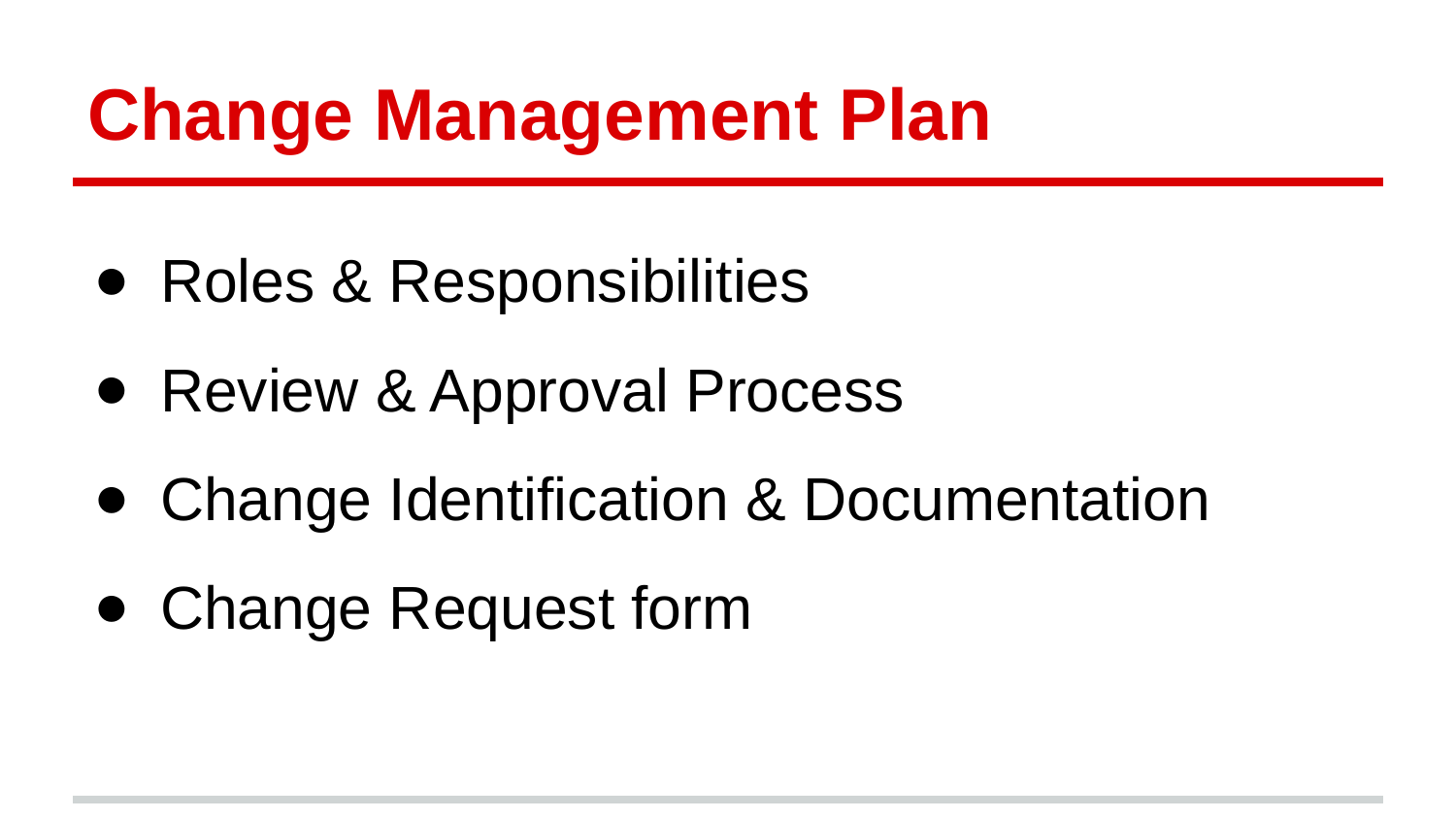

# Change Management Plan
Roles & Responsibilities
Review & Approval Process
Change Identification & Documentation
Change Request form